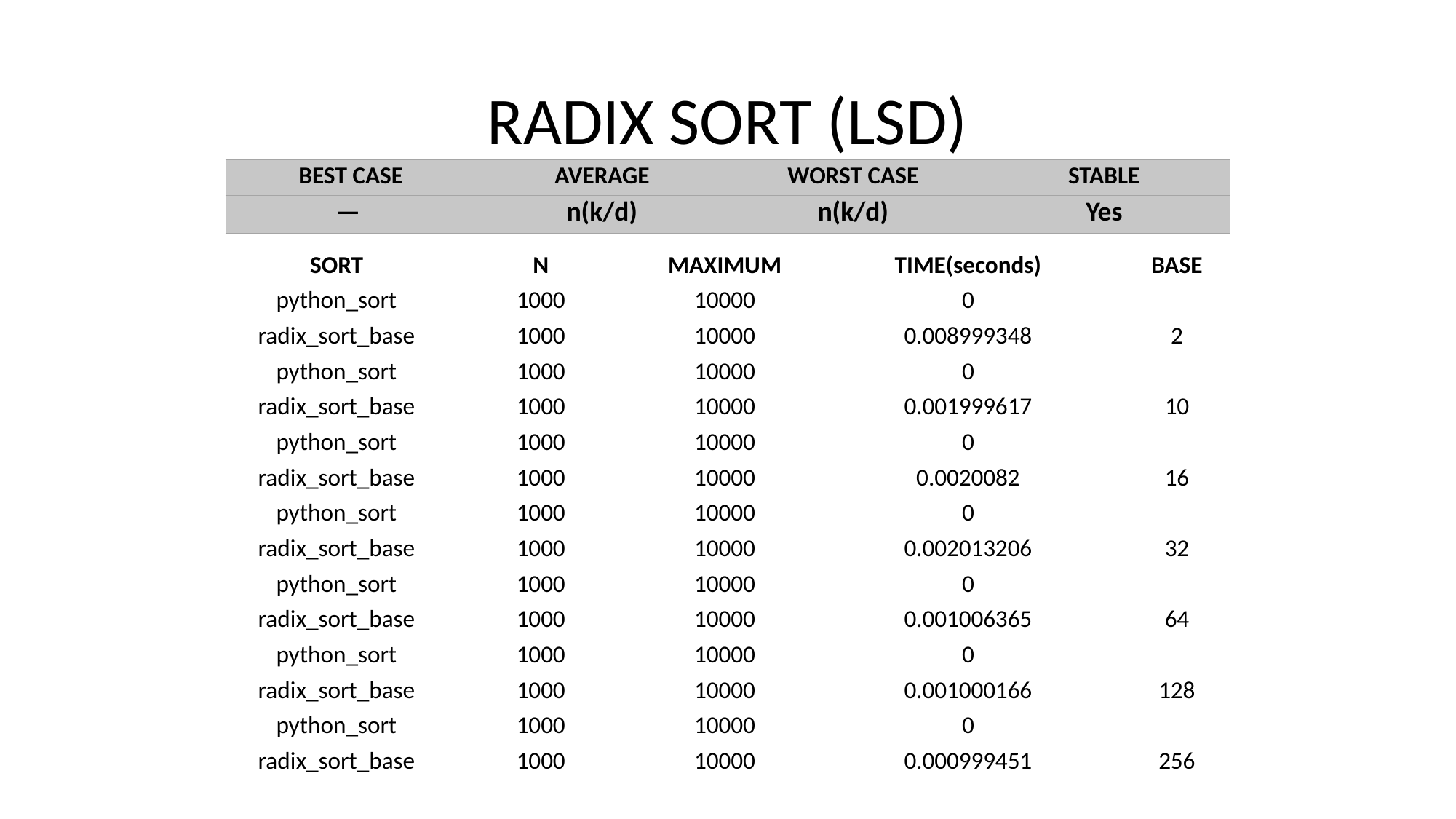

# RADIX SORT (LSD)
| BEST CASE | AVERAGE | WORST CASE | STABLE |
| --- | --- | --- | --- |
| — | n(k/d) | n(k/d) | Yes |
| SORT | N | MAXIMUM | TIME(seconds) | BASE |
| --- | --- | --- | --- | --- |
| python\_sort | 1000 | 10000 | 0 |  |
| radix\_sort\_base | 1000 | 10000 | 0.008999348 | 2 |
| python\_sort | 1000 | 10000 | 0 |  |
| radix\_sort\_base | 1000 | 10000 | 0.001999617 | 10 |
| python\_sort | 1000 | 10000 | 0 |  |
| radix\_sort\_base | 1000 | 10000 | 0.0020082 | 16 |
| python\_sort | 1000 | 10000 | 0 |  |
| radix\_sort\_base | 1000 | 10000 | 0.002013206 | 32 |
| python\_sort | 1000 | 10000 | 0 |  |
| radix\_sort\_base | 1000 | 10000 | 0.001006365 | 64 |
| python\_sort | 1000 | 10000 | 0 |  |
| radix\_sort\_base | 1000 | 10000 | 0.001000166 | 128 |
| python\_sort | 1000 | 10000 | 0 |  |
| radix\_sort\_base | 1000 | 10000 | 0.000999451 | 256 |